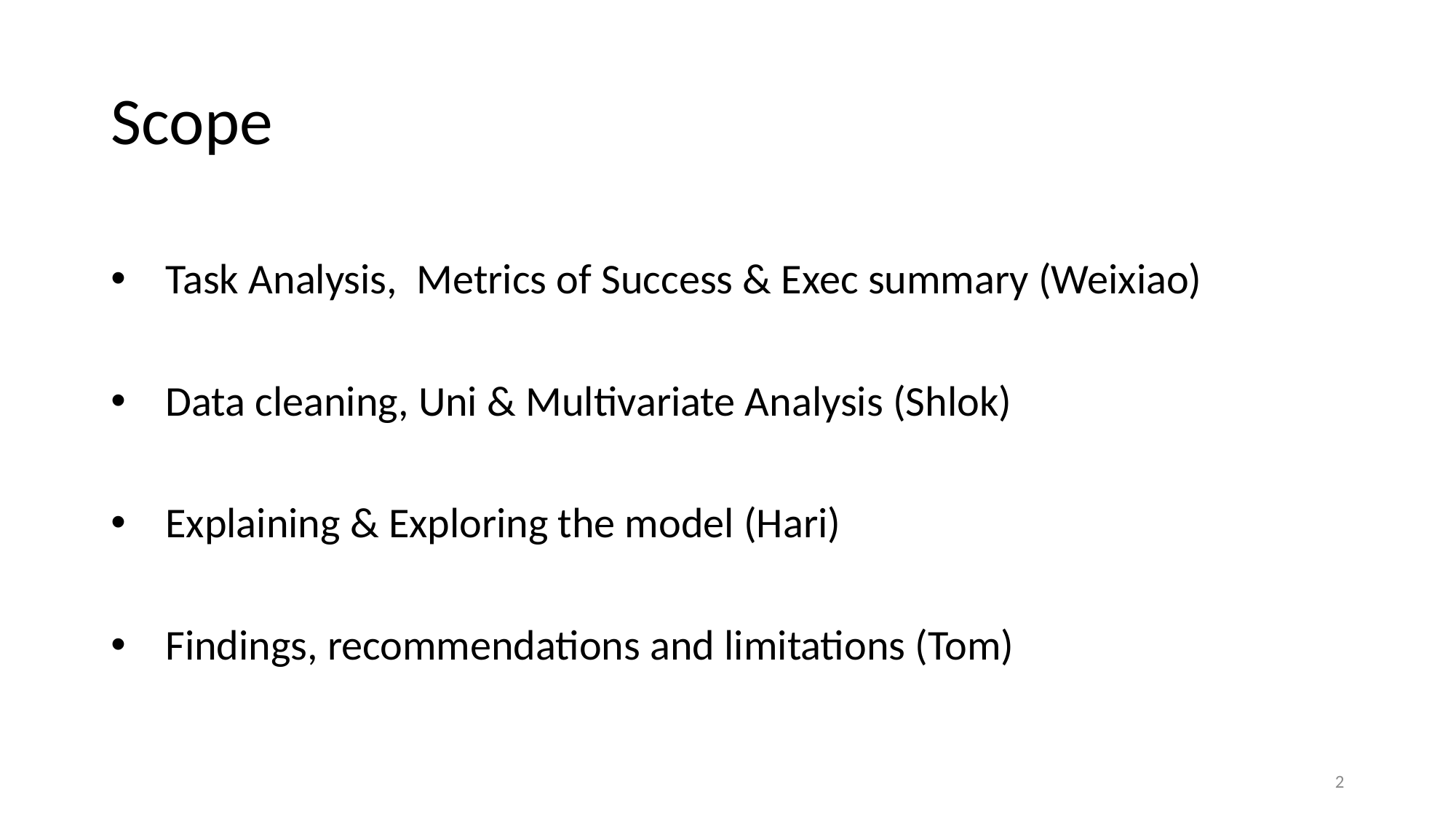

Scope
Task Analysis,  Metrics of Success & Exec summary (Weixiao)

Data cleaning, Uni & Multivariate Analysis (Shlok)

Explaining & Exploring the model (Hari)

Findings, recommendations and limitations (Tom)

# Scope
2